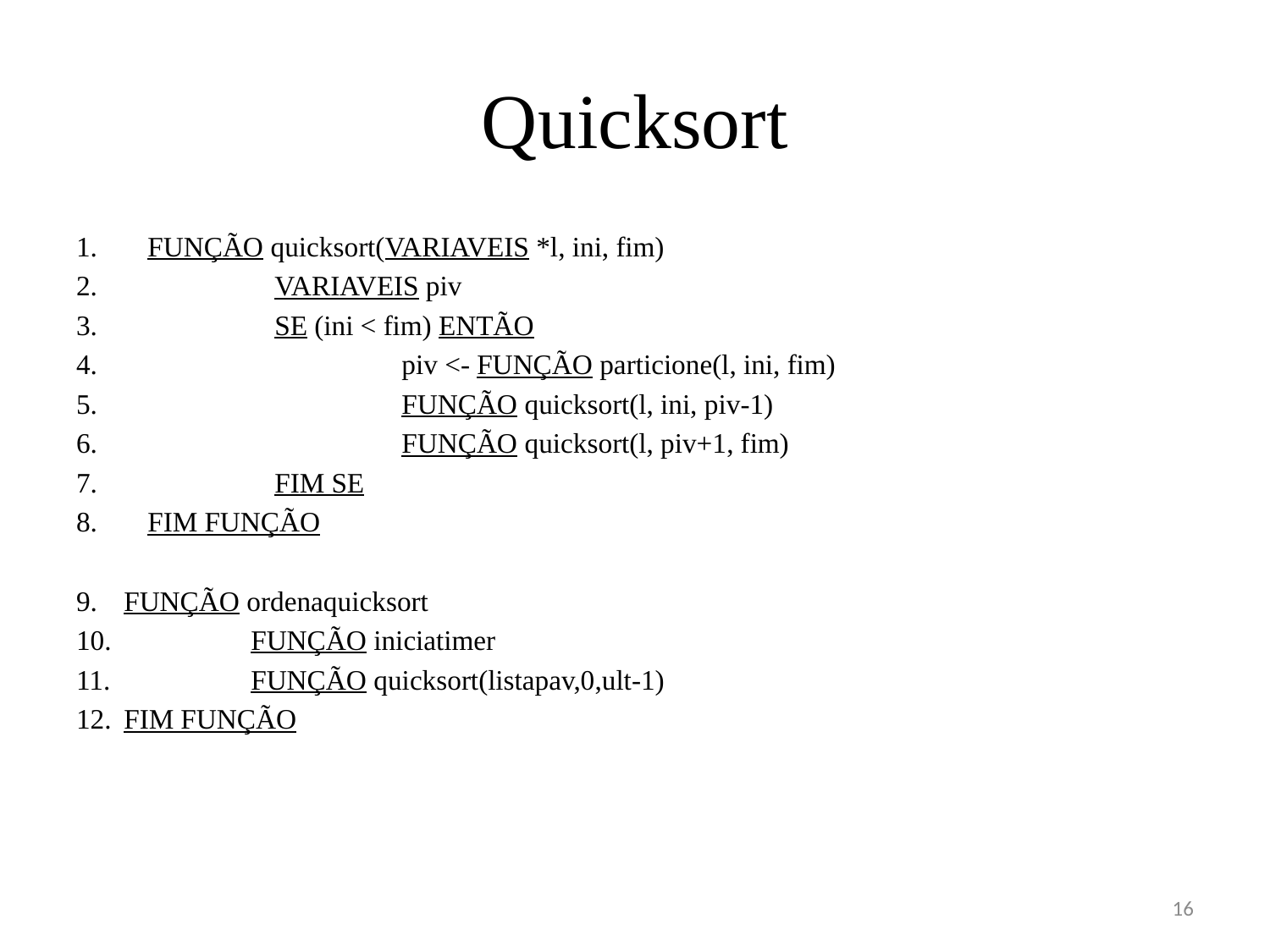

# Quicksort
FUNÇÃO quicksort(VARIAVEIS *l, ini, fim)
	VARIAVEIS piv
	SE (ini < fim) ENTÃO
		piv <- FUNÇÃO particione(l, ini, fim)
		FUNÇÃO quicksort(l, ini, piv-1)
		FUNÇÃO quicksort(l, piv+1, fim)
	FIM SE
FIM FUNÇÃO

FUNÇÃO ordenaquicksort
	FUNÇÃO iniciatimer
	FUNÇÃO quicksort(listapav,0,ult-1)
FIM FUNÇÃO

16